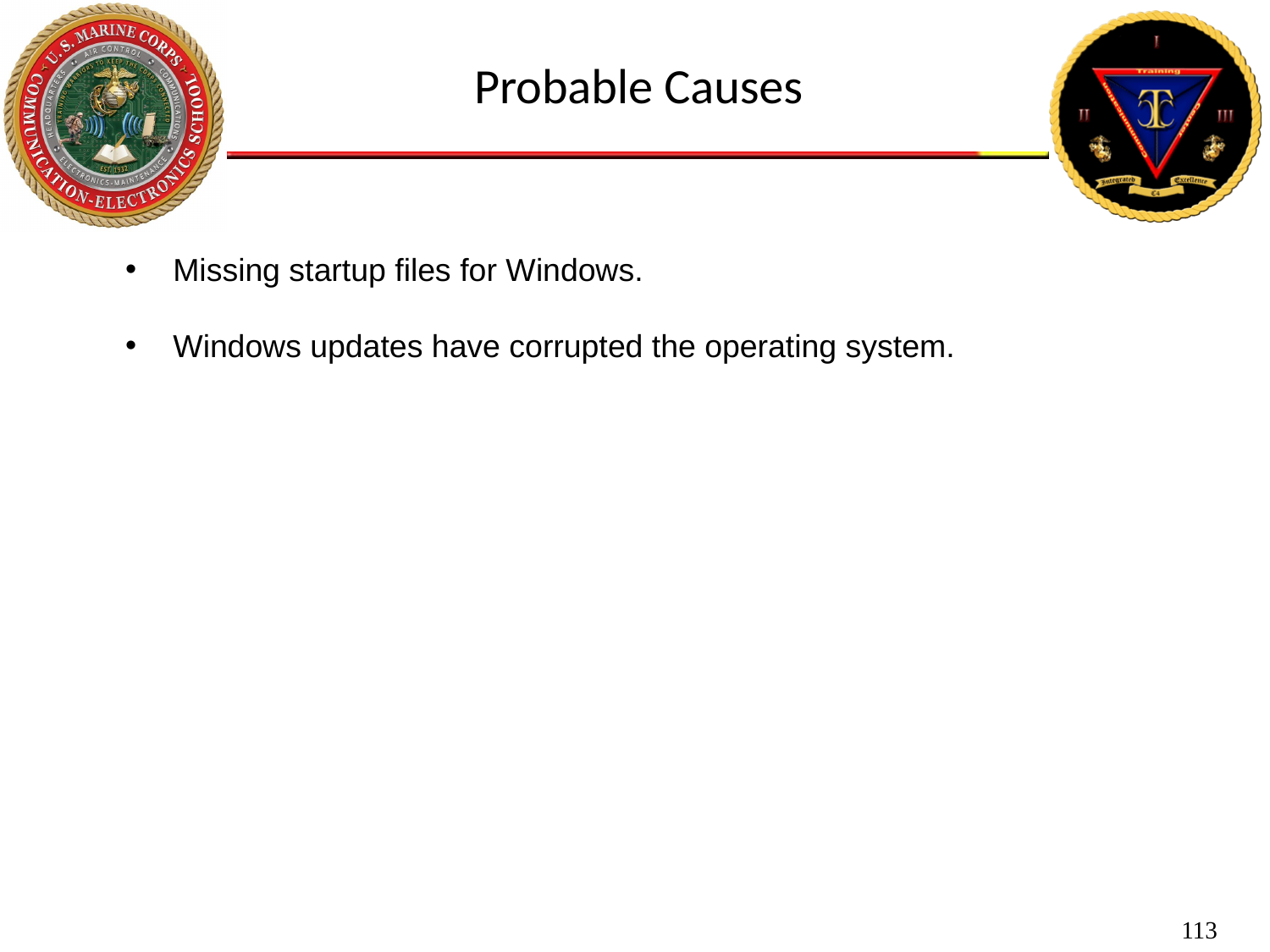

Probable Causes
Missing startup files for Windows.

Windows updates have corrupted the operating system.